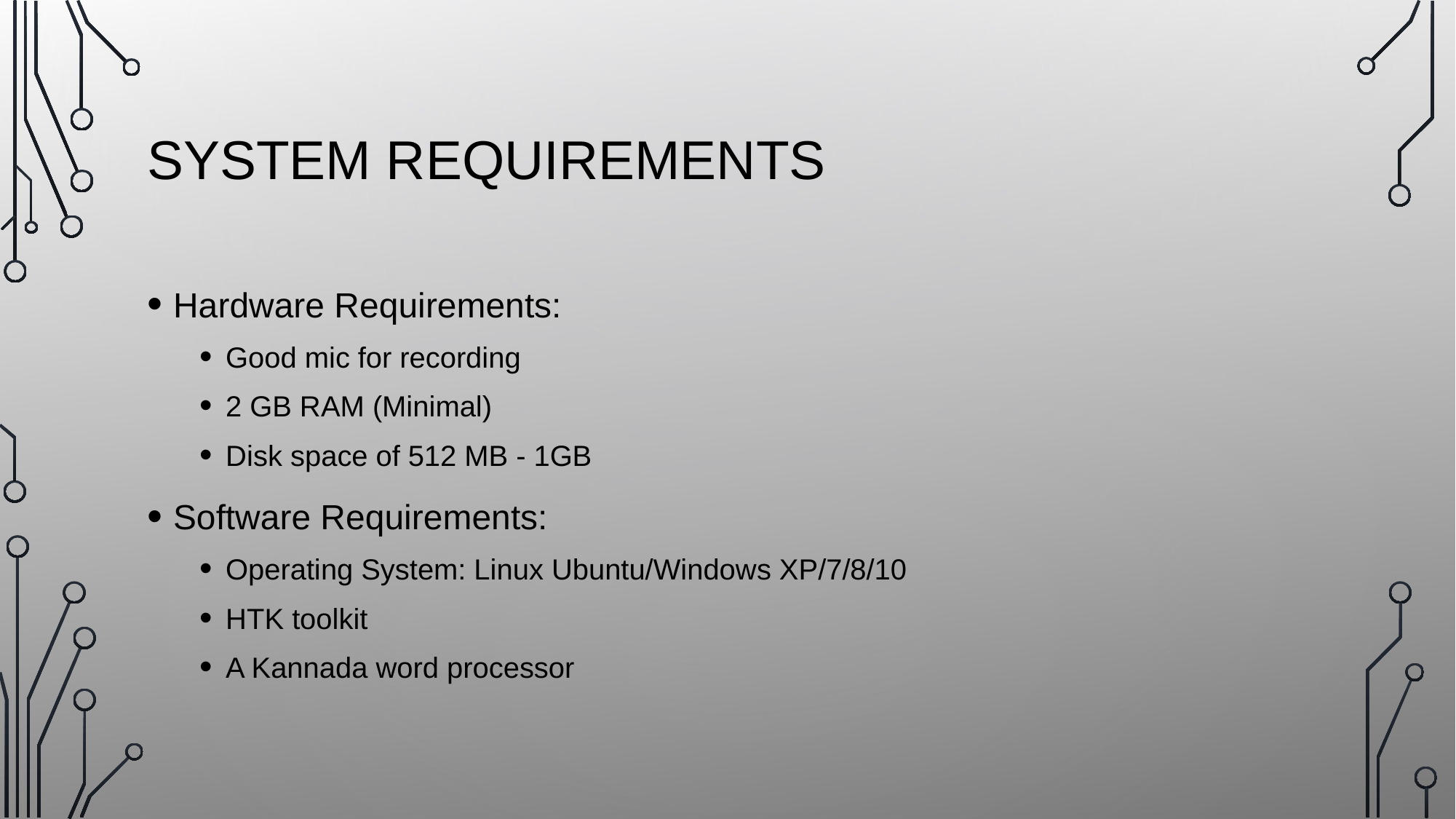

# System Requirements
Hardware Requirements:
Good mic for recording
2 GB RAM (Minimal)
Disk space of 512 MB - 1GB
Software Requirements:
Operating System: Linux Ubuntu/Windows XP/7/8/10
HTK toolkit
A Kannada word processor